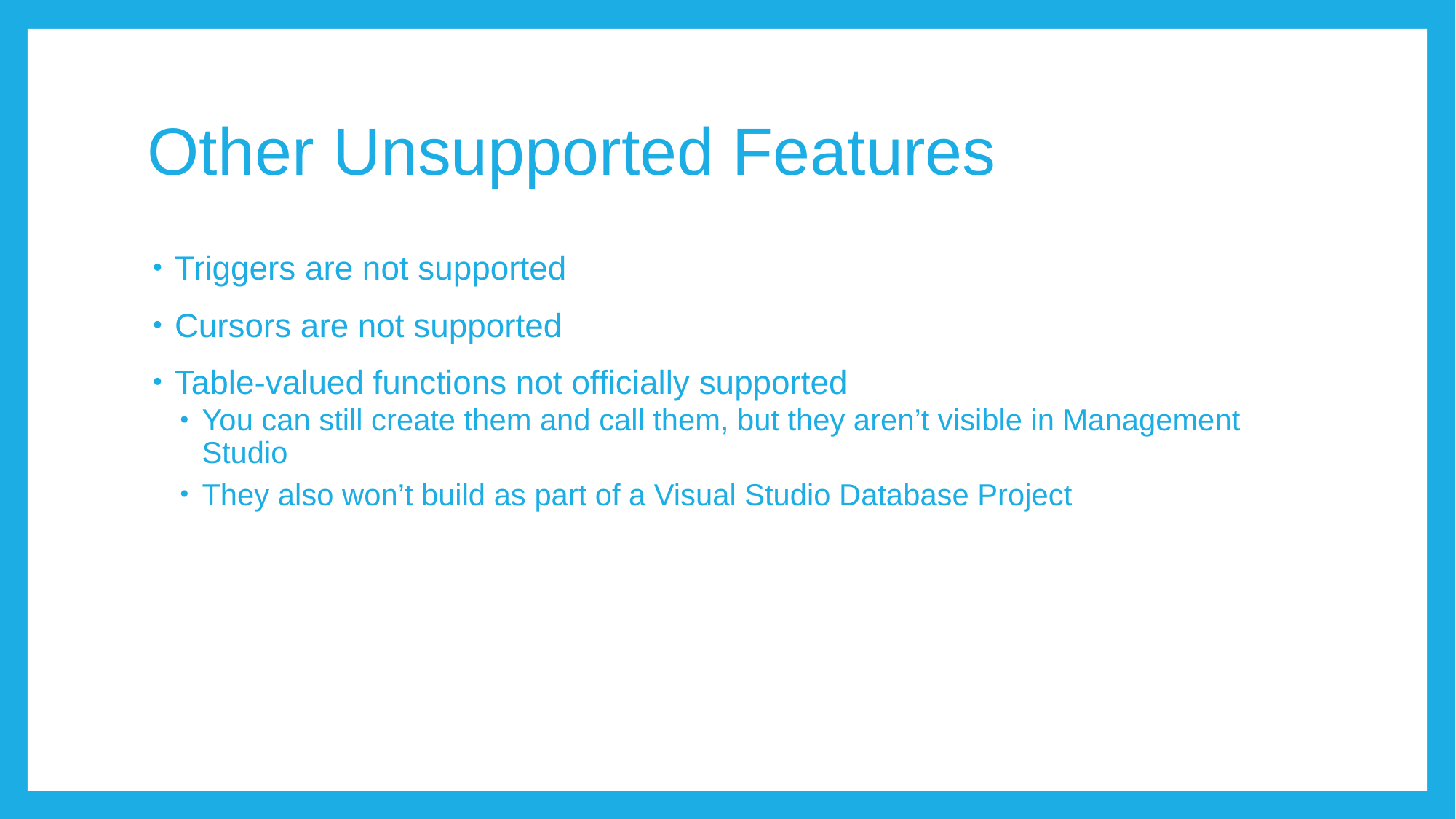

# Other Unsupported Features
Triggers are not supported
Cursors are not supported
Table-valued functions not officially supported
You can still create them and call them, but they aren’t visible in Management Studio
They also won’t build as part of a Visual Studio Database Project